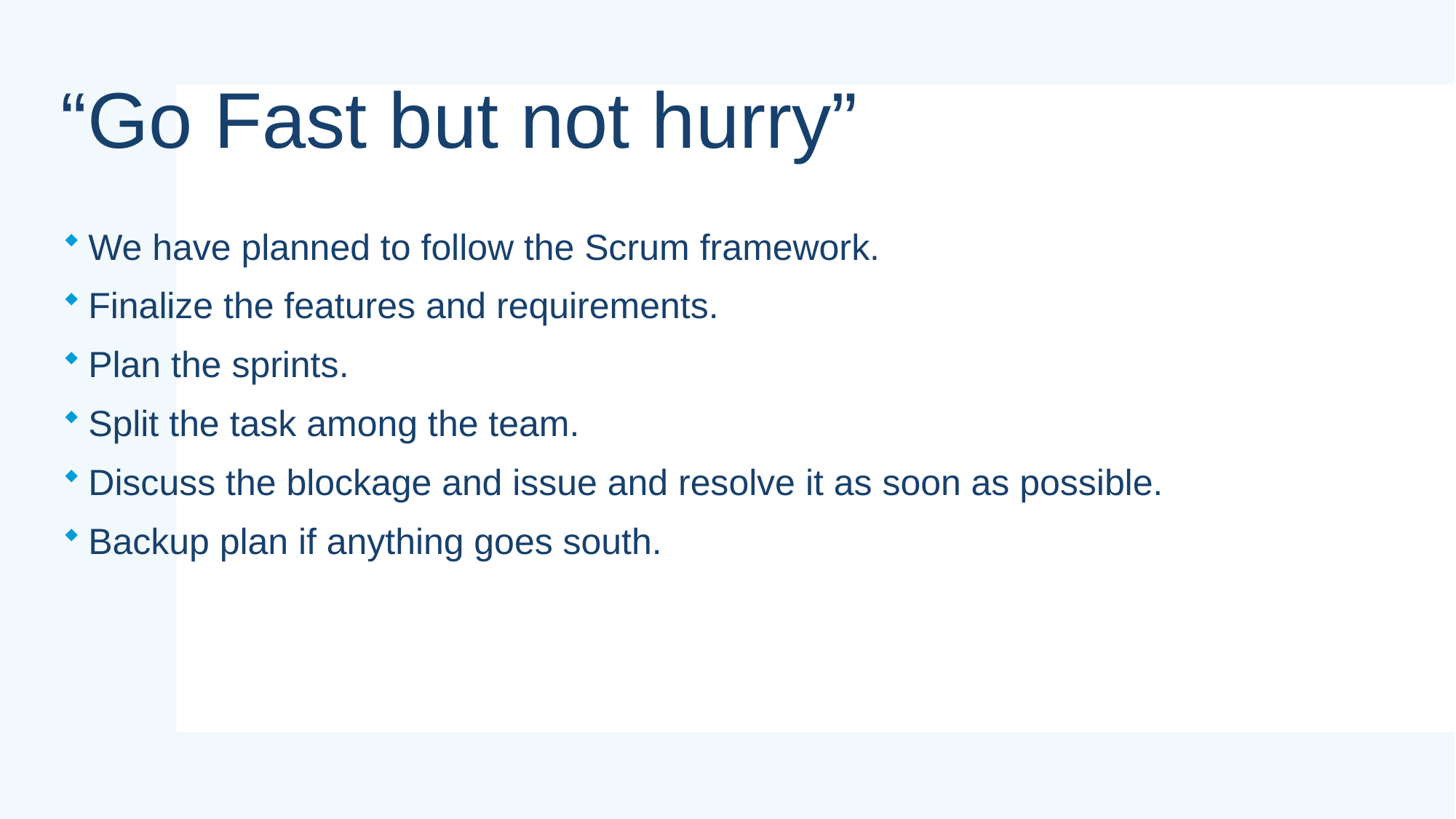

# “Go Fast but not hurry”
We have planned to follow the Scrum framework.
Finalize the features and requirements.
Plan the sprints.
Split the task among the team.
Discuss the blockage and issue and resolve it as soon as possible.
Backup plan if anything goes south.